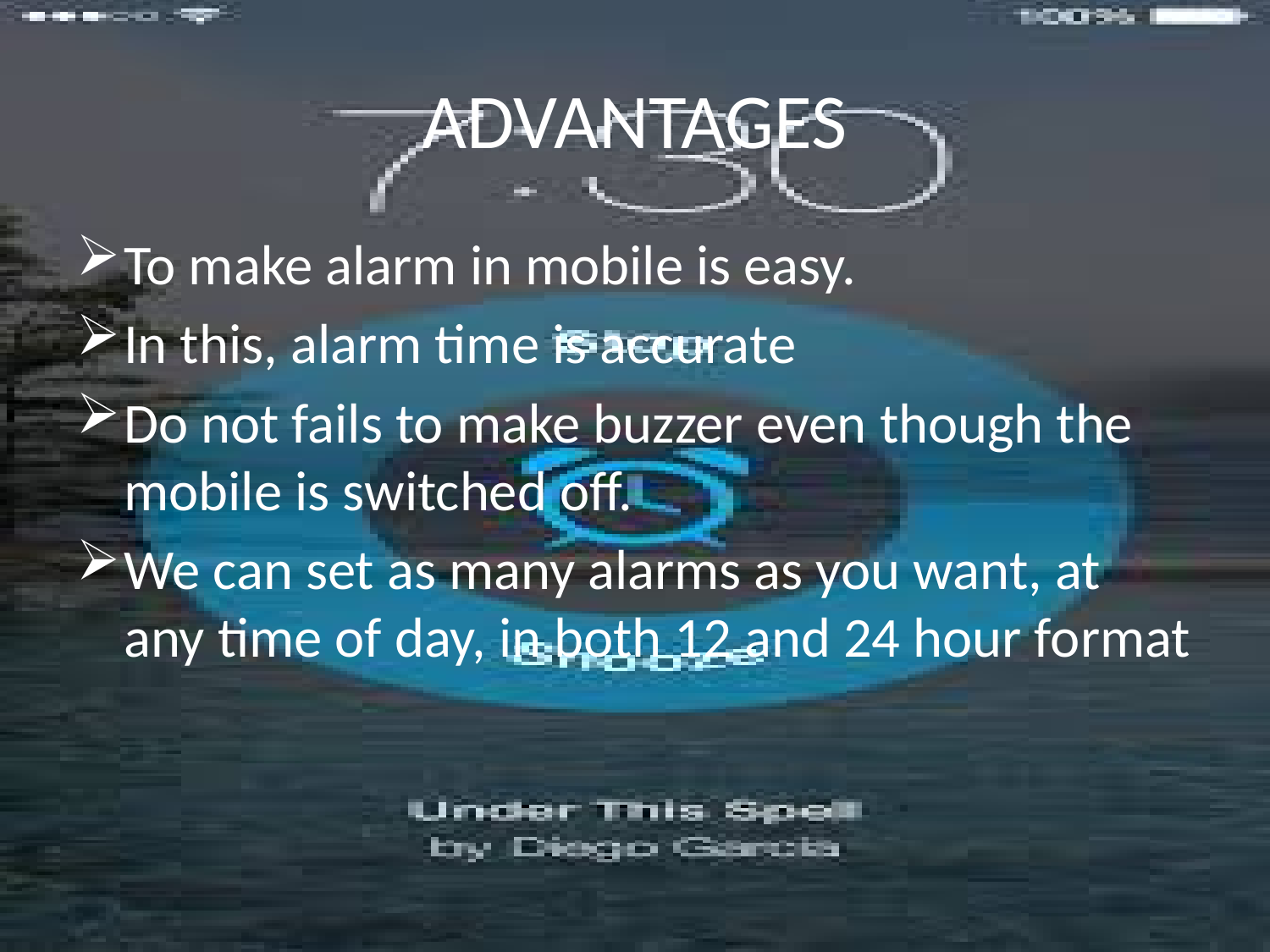

# ADVANTAGES
To make alarm in mobile is easy.
In this, alarm time is accurate
Do not fails to make buzzer even though the mobile is switched off.
We can set as many alarms as you want, at any time of day, in both 12 and 24 hour format